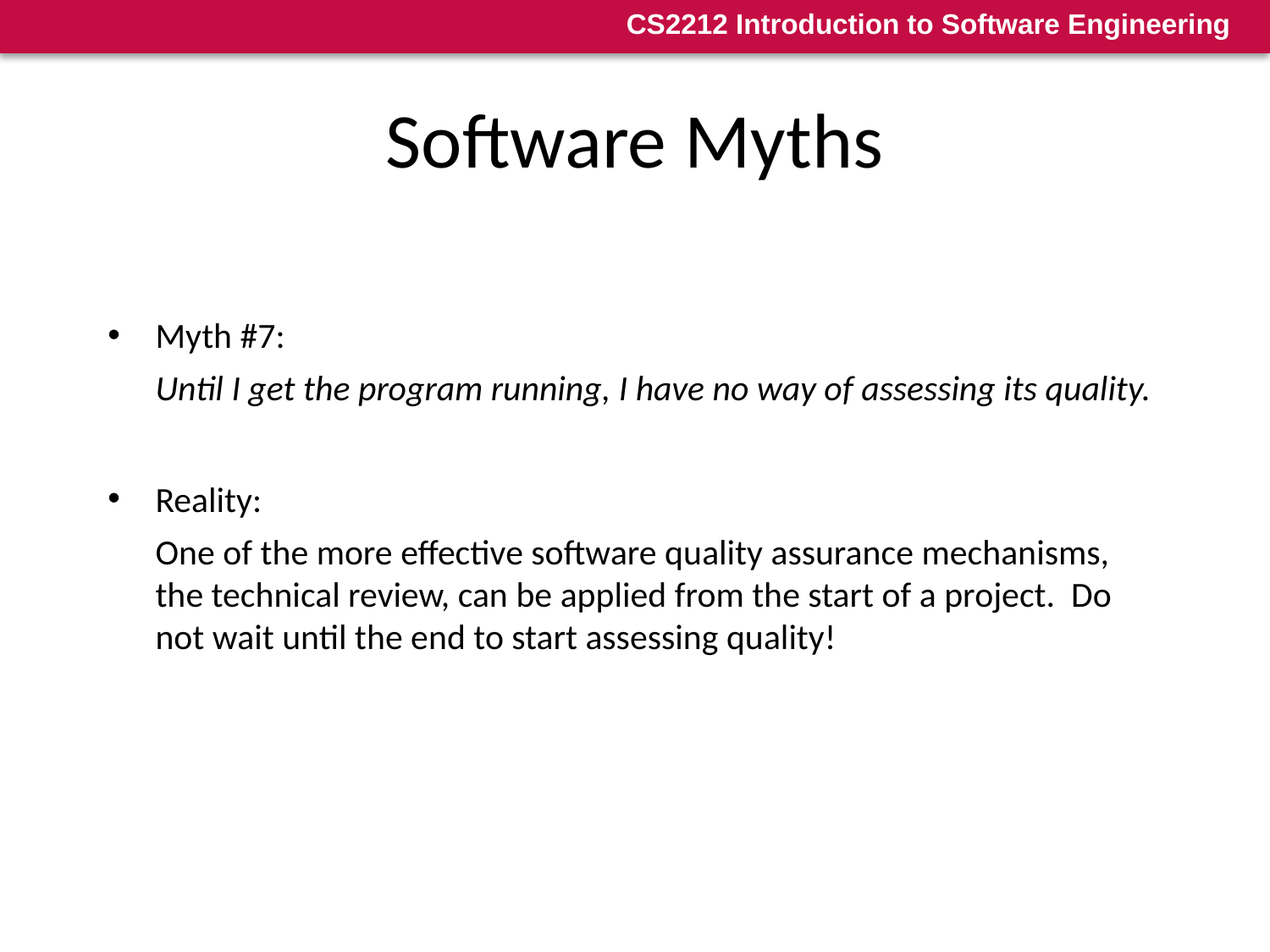

15
# Software Myths
Myth #7:
Until I get the program running, I have no way of assessing its quality.

Reality:
One of the more effective software quality assurance mechanisms, the technical review, can be applied from the start of a project.  Do not wait until the end to start assessing quality!